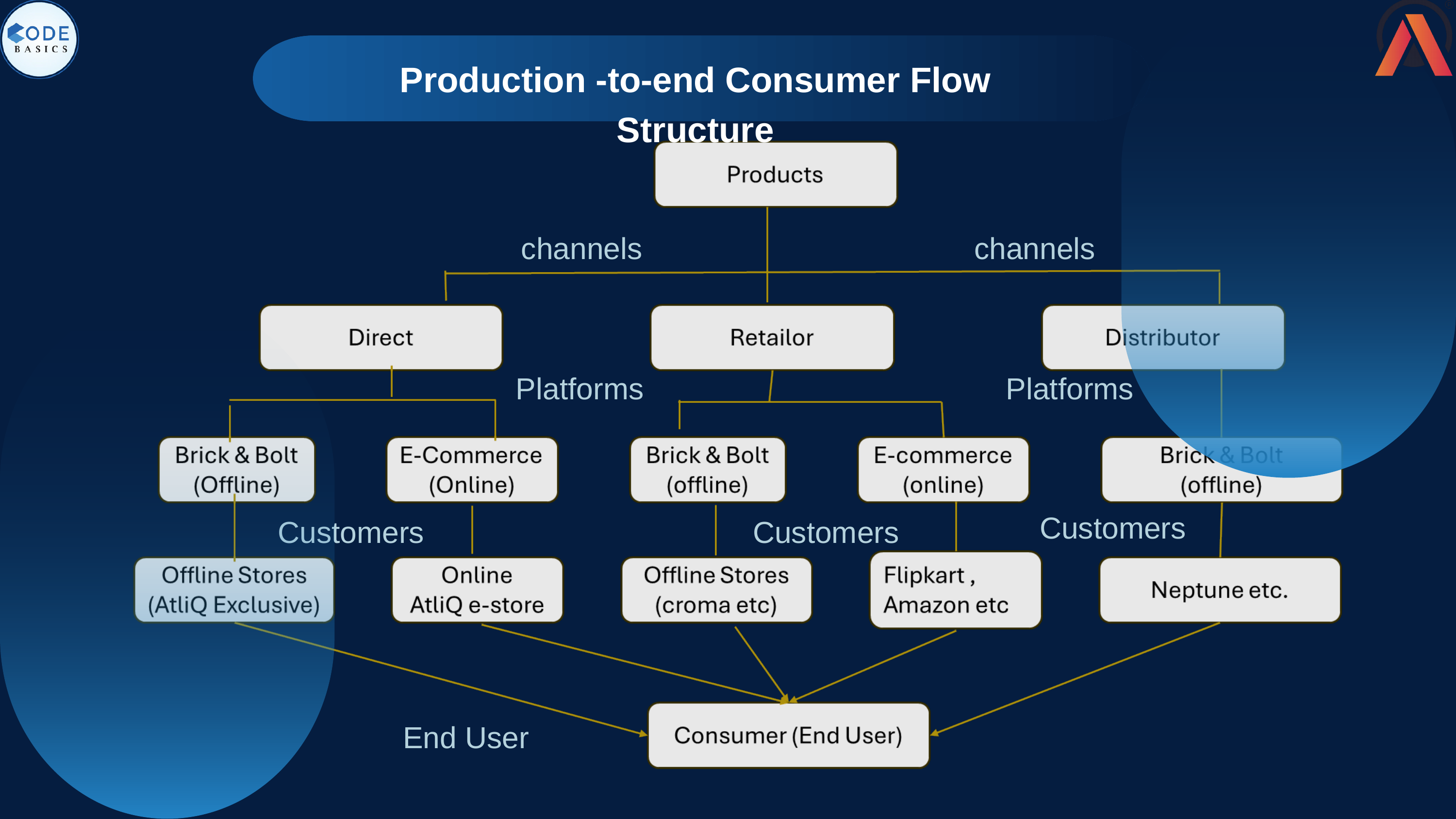

Production -to-end Consumer Flow Structure

channels
channels

Platforms
Platforms
Customers
Customers
Customers
End User